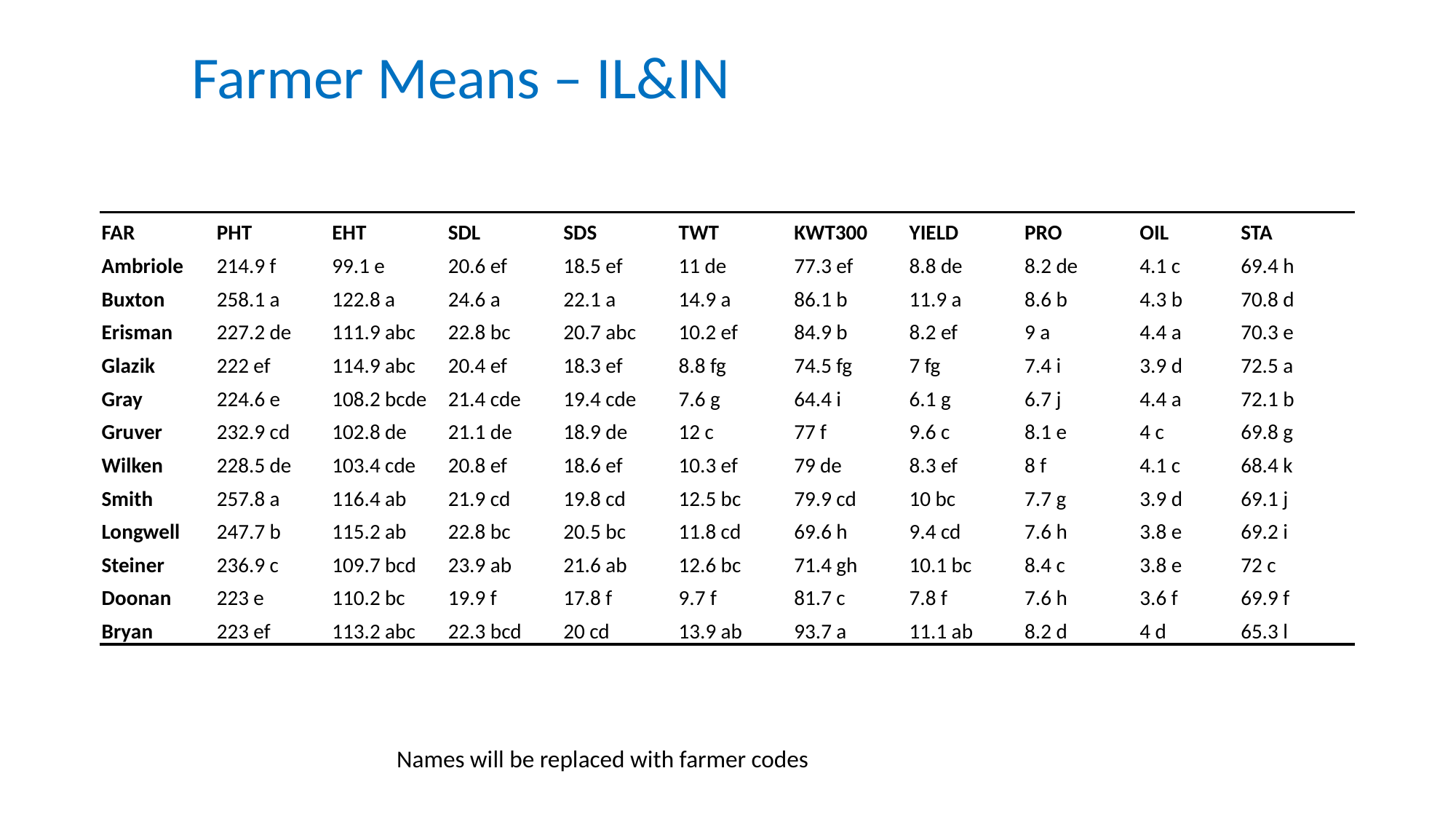

Farmer Means – IL&IN
| FAR | PHT | EHT | SDL | SDS | TWT | KWT300 | YIELD | PRO | OIL | STA |
| --- | --- | --- | --- | --- | --- | --- | --- | --- | --- | --- |
| Ambriole | 214.9 f | 99.1 e | 20.6 ef | 18.5 ef | 11 de | 77.3 ef | 8.8 de | 8.2 de | 4.1 c | 69.4 h |
| Buxton | 258.1 a | 122.8 a | 24.6 a | 22.1 a | 14.9 a | 86.1 b | 11.9 a | 8.6 b | 4.3 b | 70.8 d |
| Erisman | 227.2 de | 111.9 abc | 22.8 bc | 20.7 abc | 10.2 ef | 84.9 b | 8.2 ef | 9 a | 4.4 a | 70.3 e |
| Glazik | 222 ef | 114.9 abc | 20.4 ef | 18.3 ef | 8.8 fg | 74.5 fg | 7 fg | 7.4 i | 3.9 d | 72.5 a |
| Gray | 224.6 e | 108.2 bcde | 21.4 cde | 19.4 cde | 7.6 g | 64.4 i | 6.1 g | 6.7 j | 4.4 a | 72.1 b |
| Gruver | 232.9 cd | 102.8 de | 21.1 de | 18.9 de | 12 c | 77 f | 9.6 c | 8.1 e | 4 c | 69.8 g |
| Wilken | 228.5 de | 103.4 cde | 20.8 ef | 18.6 ef | 10.3 ef | 79 de | 8.3 ef | 8 f | 4.1 c | 68.4 k |
| Smith | 257.8 a | 116.4 ab | 21.9 cd | 19.8 cd | 12.5 bc | 79.9 cd | 10 bc | 7.7 g | 3.9 d | 69.1 j |
| Longwell | 247.7 b | 115.2 ab | 22.8 bc | 20.5 bc | 11.8 cd | 69.6 h | 9.4 cd | 7.6 h | 3.8 e | 69.2 i |
| Steiner | 236.9 c | 109.7 bcd | 23.9 ab | 21.6 ab | 12.6 bc | 71.4 gh | 10.1 bc | 8.4 c | 3.8 e | 72 c |
| Doonan | 223 e | 110.2 bc | 19.9 f | 17.8 f | 9.7 f | 81.7 c | 7.8 f | 7.6 h | 3.6 f | 69.9 f |
| Bryan | 223 ef | 113.2 abc | 22.3 bcd | 20 cd | 13.9 ab | 93.7 a | 11.1 ab | 8.2 d | 4 d | 65.3 l |
Names will be replaced with farmer codes